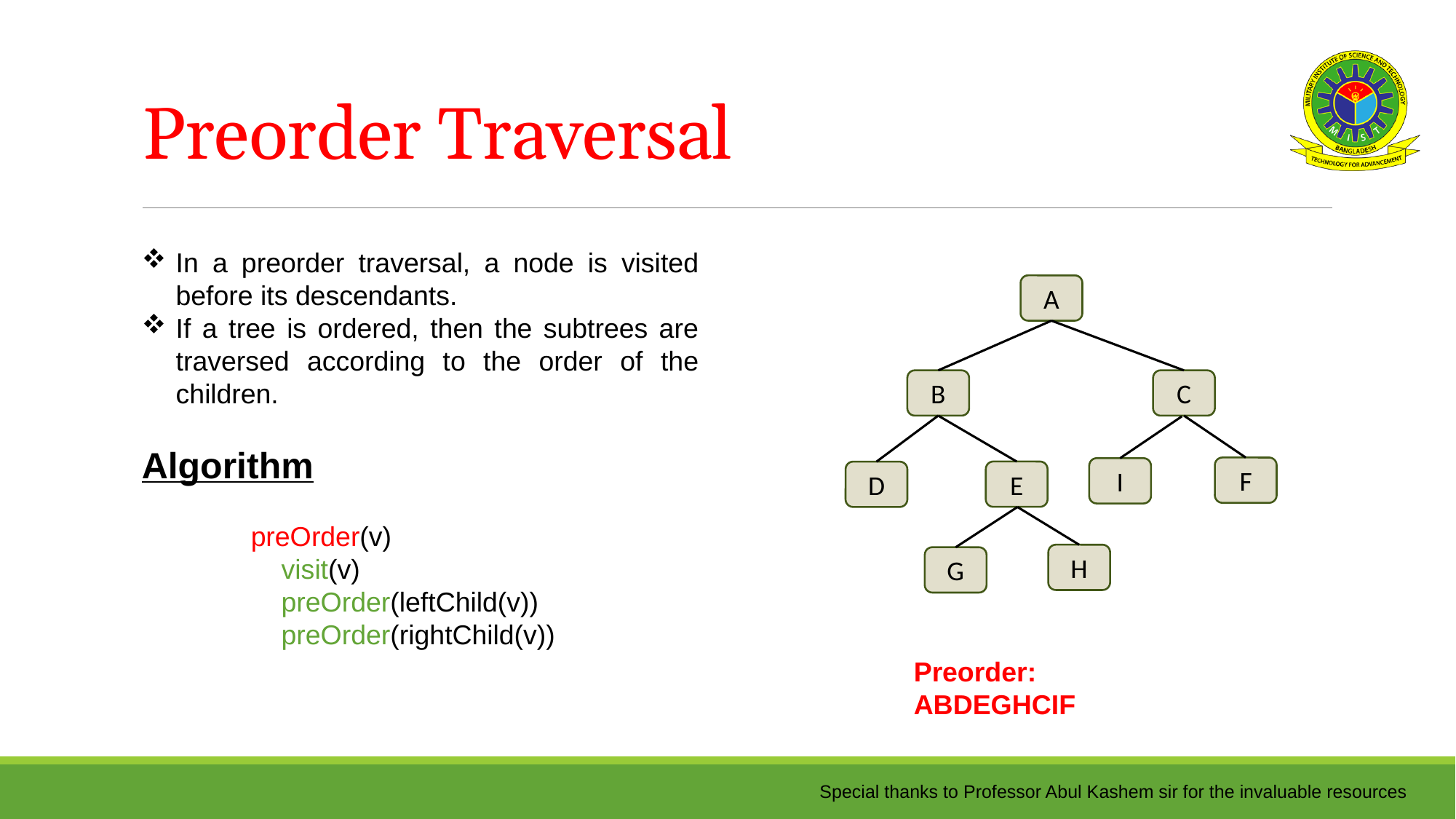

# Preorder Traversal
In a preorder traversal, a node is visited before its descendants.
If a tree is ordered, then the subtrees are traversed according to the order of the children.
A
B
C
Algorithm

	preOrder(v)
	    visit(v)
	    preOrder(leftChild(v))
	    preOrder(rightChild(v))
F
I
E
D
H
G
Preorder: ABDEGHCIF
Special thanks to Professor Abul Kashem sir for the invaluable resources